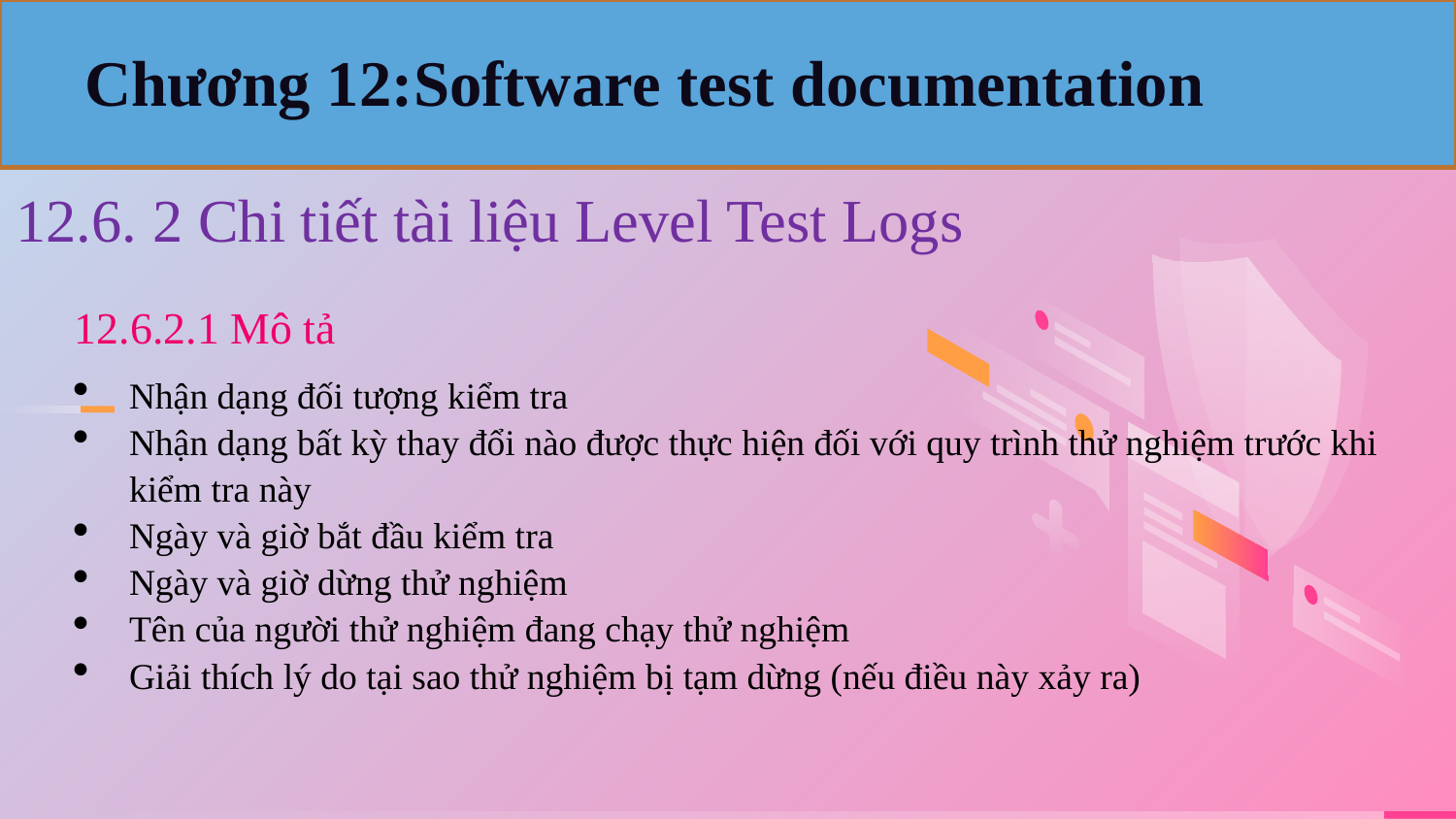

Chương 12:Software test documentation
# 12.6. 2 Chi tiết tài liệu Level Test Logs

12.6.2.1 Mô tả
Nhận dạng đối tượng kiểm tra
Nhận dạng bất kỳ thay đổi nào được thực hiện đối với quy trình thử nghiệm trước khi kiểm tra này
Ngày và giờ bắt đầu kiểm tra
Ngày và giờ dừng thử nghiệm
Tên của người thử nghiệm đang chạy thử nghiệm
Giải thích lý do tại sao thử nghiệm bị tạm dừng (nếu điều này xảy ra)